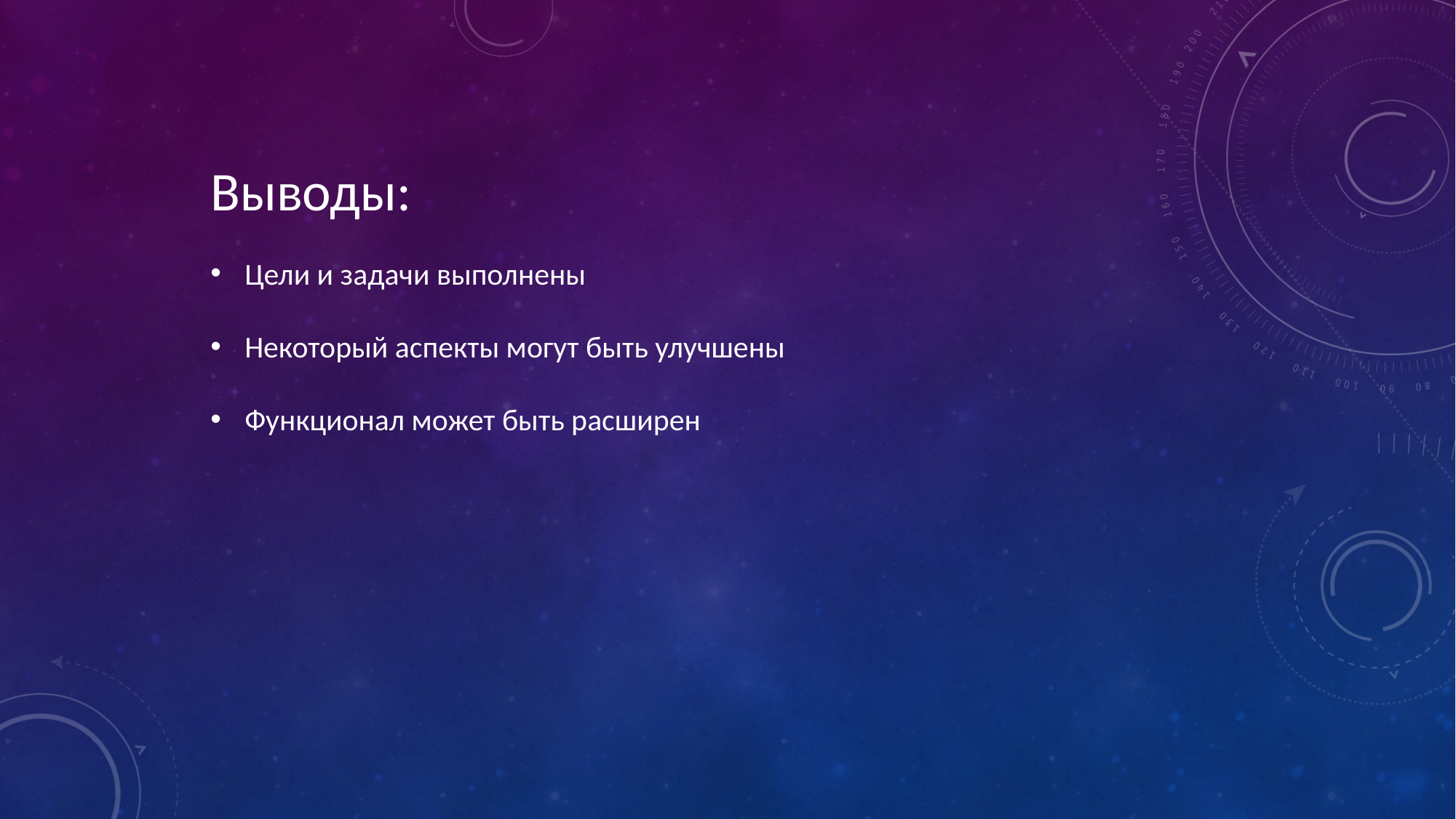

Выводы:

Цели и задачи выполнены

Некоторый аспекты могут быть улучшены

Функционал может быть расширен